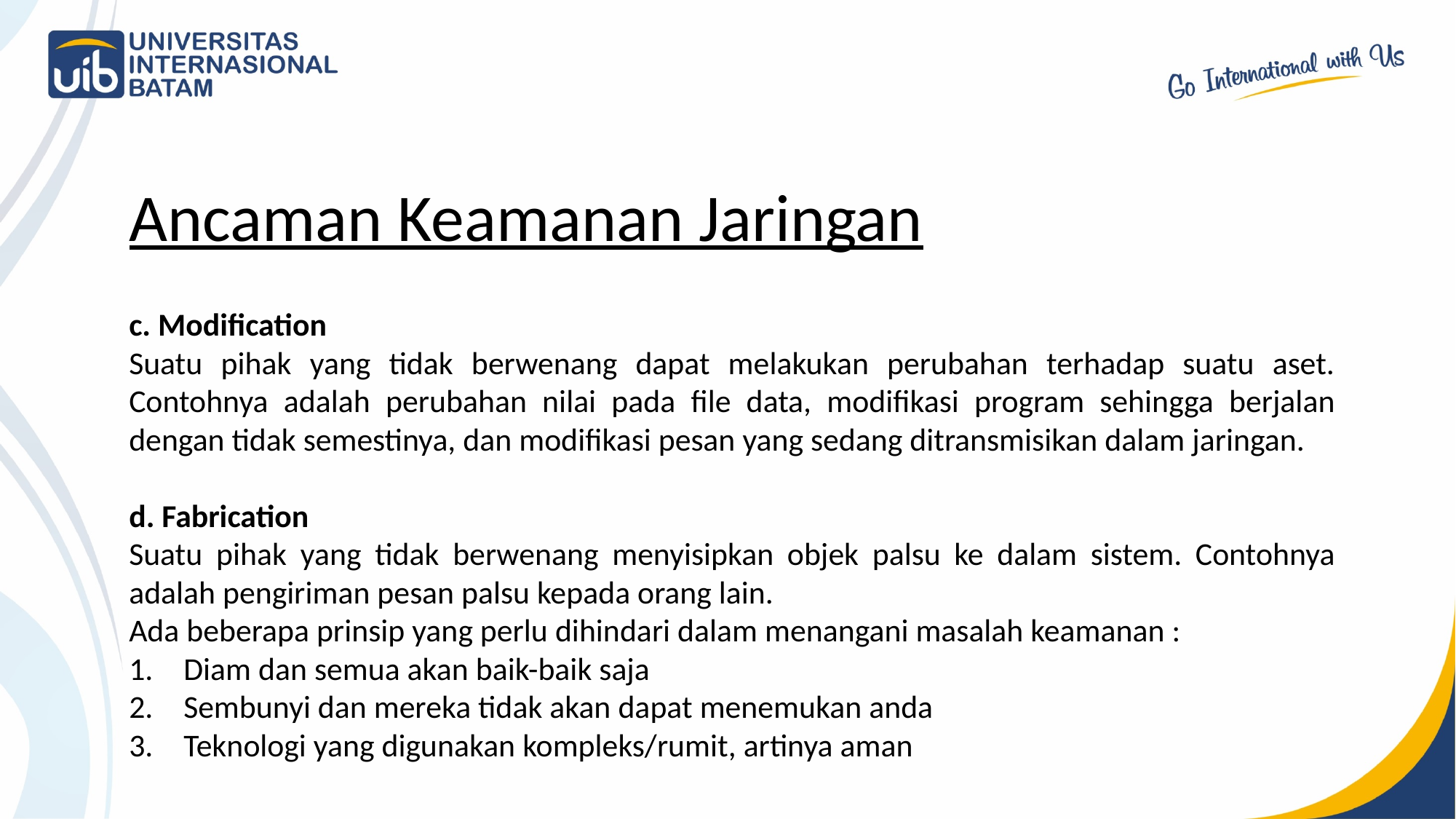

Ancaman Keamanan Jaringan
c. Modification
Suatu pihak yang tidak berwenang dapat melakukan perubahan terhadap suatu aset. Contohnya adalah perubahan nilai pada file data, modifikasi program sehingga berjalan dengan tidak semestinya, dan modifikasi pesan yang sedang ditransmisikan dalam jaringan.

d. Fabrication
Suatu pihak yang tidak berwenang menyisipkan objek palsu ke dalam sistem. Contohnya adalah pengiriman pesan palsu kepada orang lain.
Ada beberapa prinsip yang perlu dihindari dalam menangani masalah keamanan :
Diam dan semua akan baik-baik saja
Sembunyi dan mereka tidak akan dapat menemukan anda
Teknologi yang digunakan kompleks/rumit, artinya aman